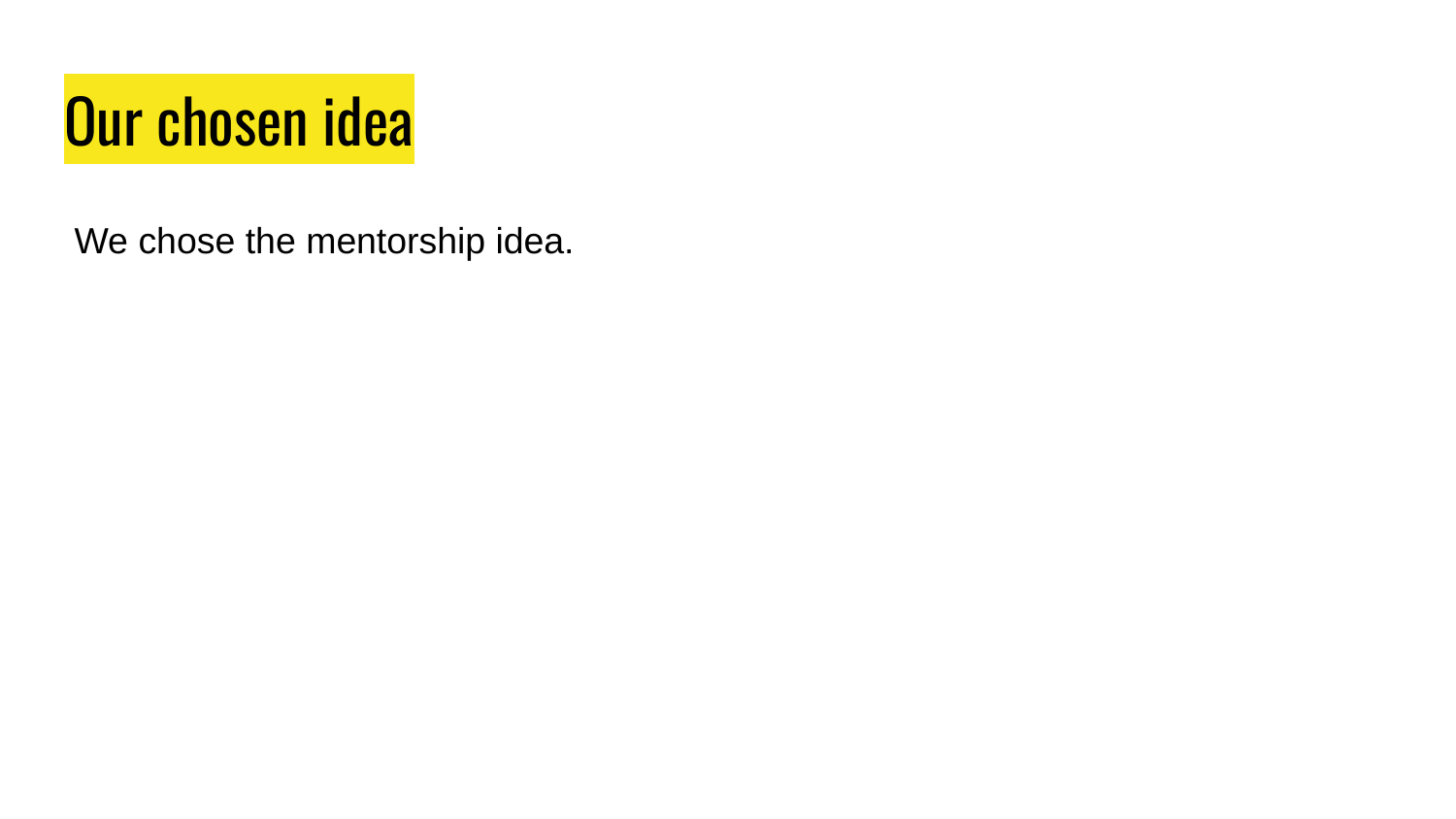

# Our chosen idea
 We chose the mentorship idea.